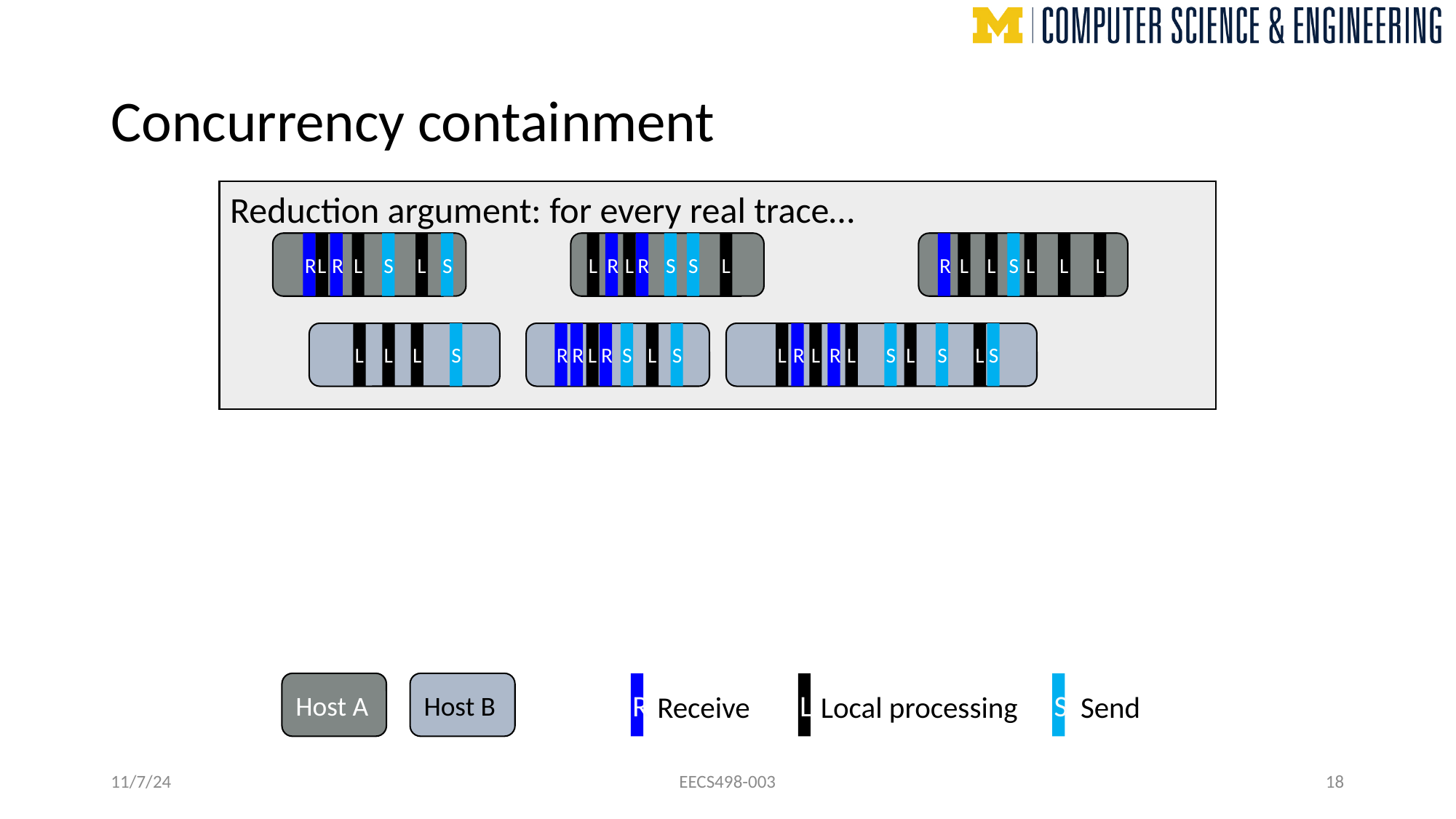

# Concurrency containment
Reduction argument: for every real trace…
R

L
L
S
L
L
L

R
L
R
L
S
L
S

L
R
L
R
S
S
L
R
R

R
L
S
L
S

L
L
L
S

L
R
L
R
L
S
L
S
L
S
Host A
Host B
R
L
S
Receive
Local processing
Send
11/7/24
EECS498-003
18